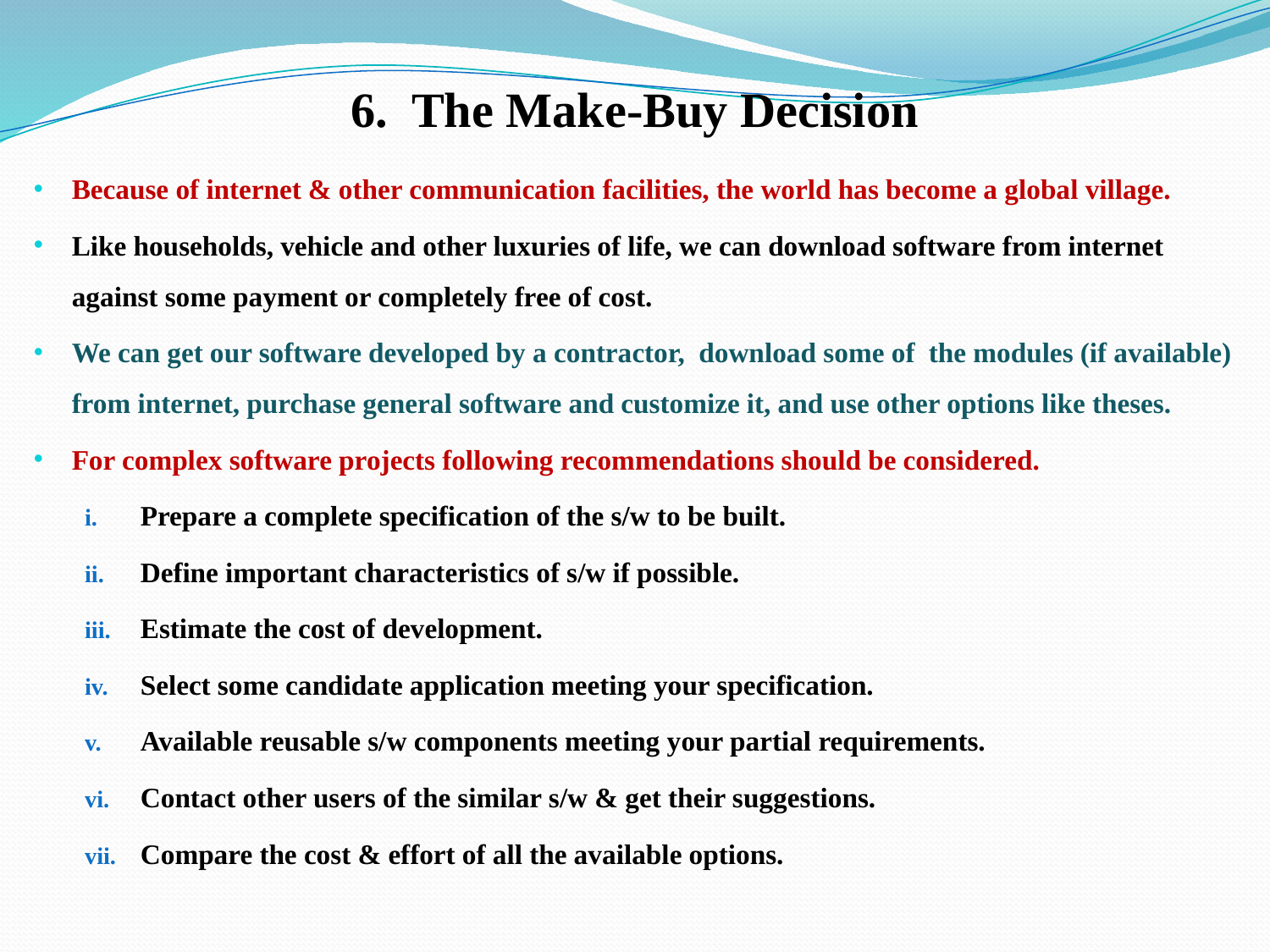

# 6.  The Make-Buy Decision
Because of internet & other communication facilities, the world has become a global village.
Like households, vehicle and other luxuries of life, we can download software from internet against some payment or completely free of cost.
We can get our software developed by a contractor,  download some of  the modules (if available) from internet, purchase general software and customize it, and use other options like theses.
For complex software projects following recommendations should be considered.
Prepare a complete specification of the s/w to be built.
Define important characteristics of s/w if possible.
Estimate the cost of development.
Select some candidate application meeting your specification.
Available reusable s/w components meeting your partial requirements.
Contact other users of the similar s/w & get their suggestions.
Compare the cost & effort of all the available options.